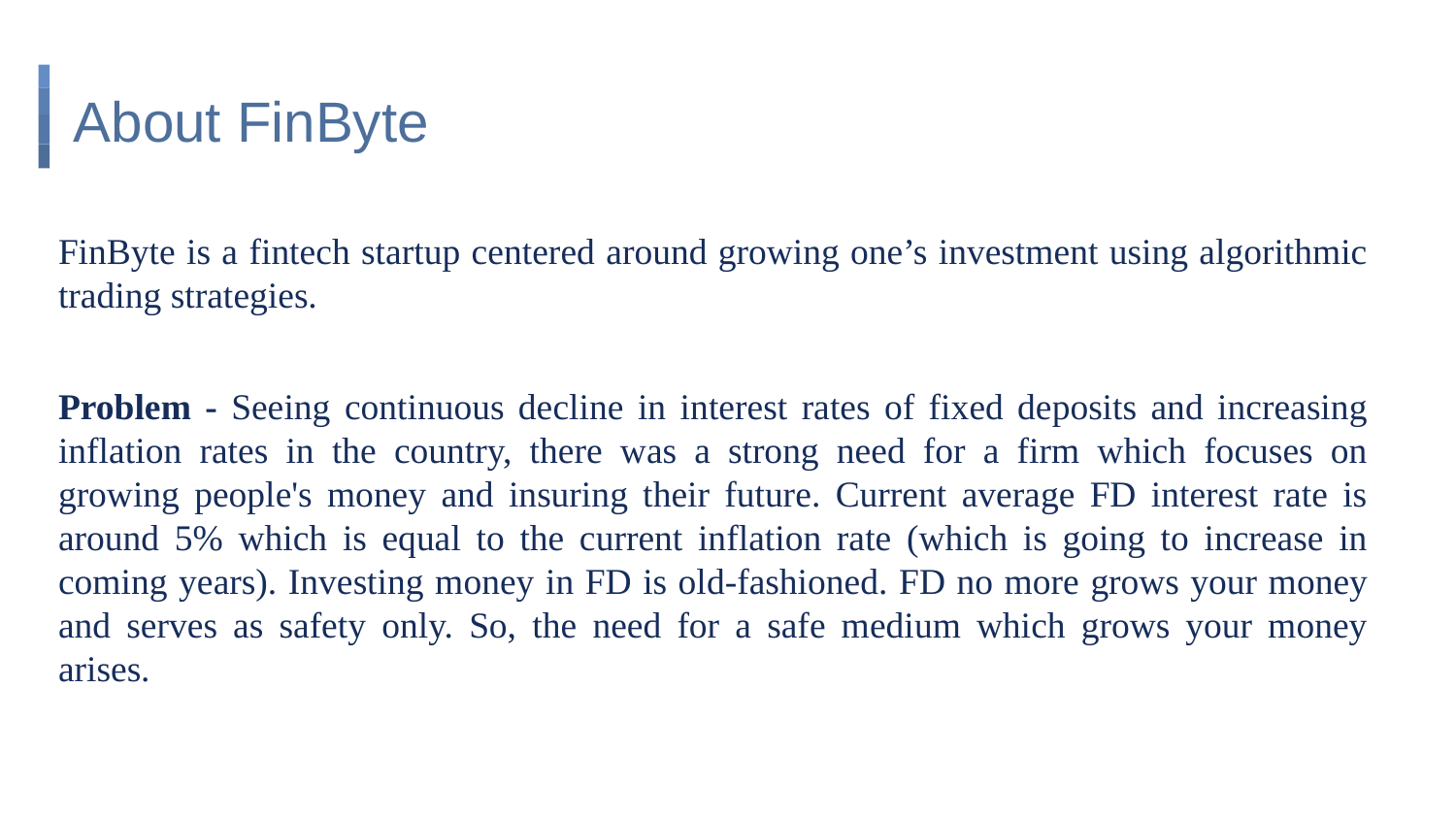

# About FinByte
FinByte is a fintech startup centered around growing one’s investment using algorithmic trading strategies.

Problem - Seeing continuous decline in interest rates of fixed deposits and increasing inflation rates in the country, there was a strong need for a firm which focuses on growing people's money and insuring their future. Current average FD interest rate is around 5% which is equal to the current inflation rate (which is going to increase in coming years). Investing money in FD is old-fashioned. FD no more grows your money and serves as safety only. So, the need for a safe medium which grows your money arises.